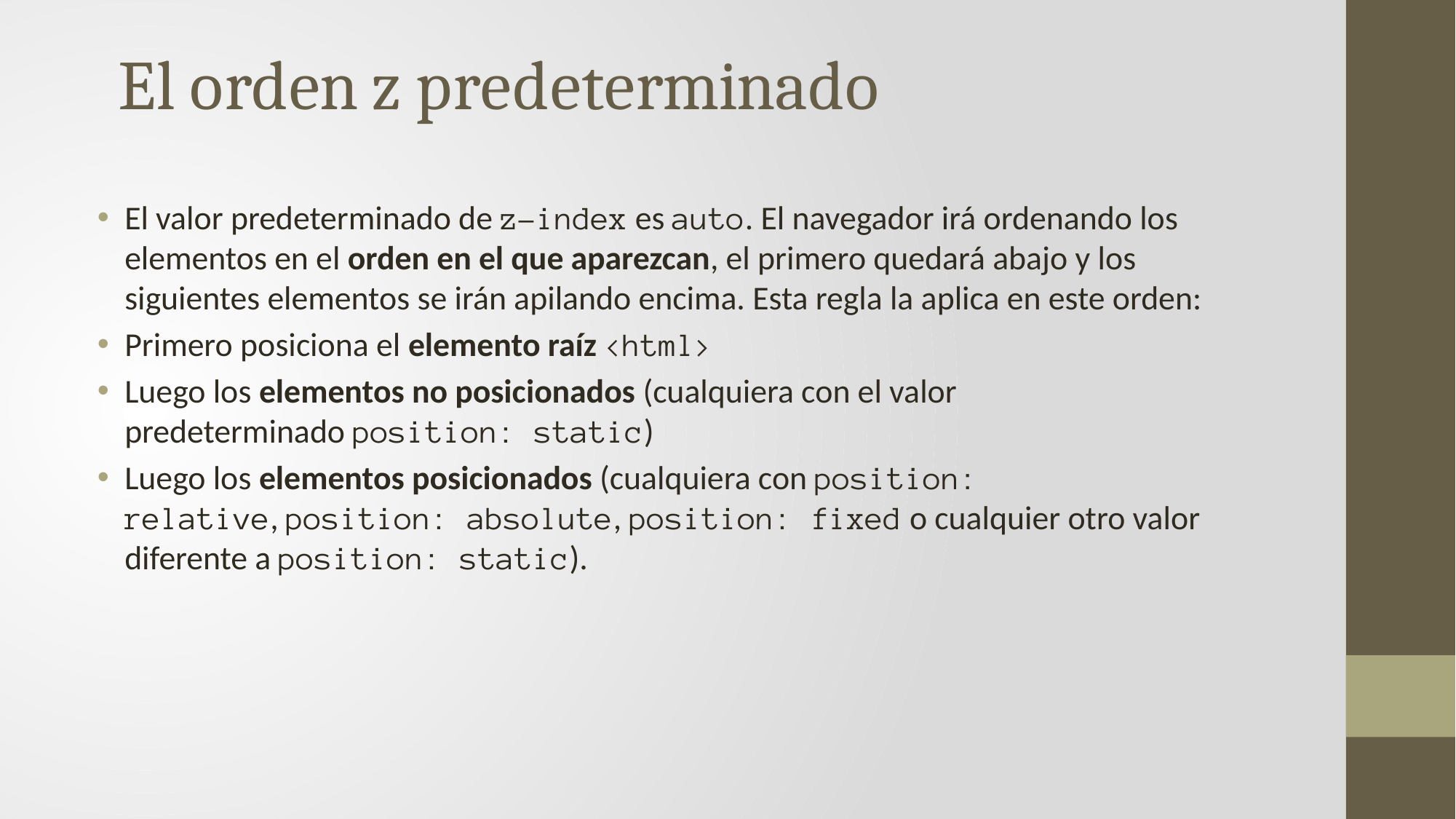

# El orden z predeterminado

El valor predeterminado de z-index es auto. El navegador irá ordenando los elementos en el orden en el que aparezcan, el primero quedará abajo y los siguientes elementos se irán apilando encima. Esta regla la aplica en este orden:
Primero posiciona el elemento raíz <html>
Luego los elementos no posicionados (cualquiera con el valor predeterminado position: static)
Luego los elementos posicionados (cualquiera con position: relative, position: absolute, position: fixed o cualquier otro valor diferente a position: static).